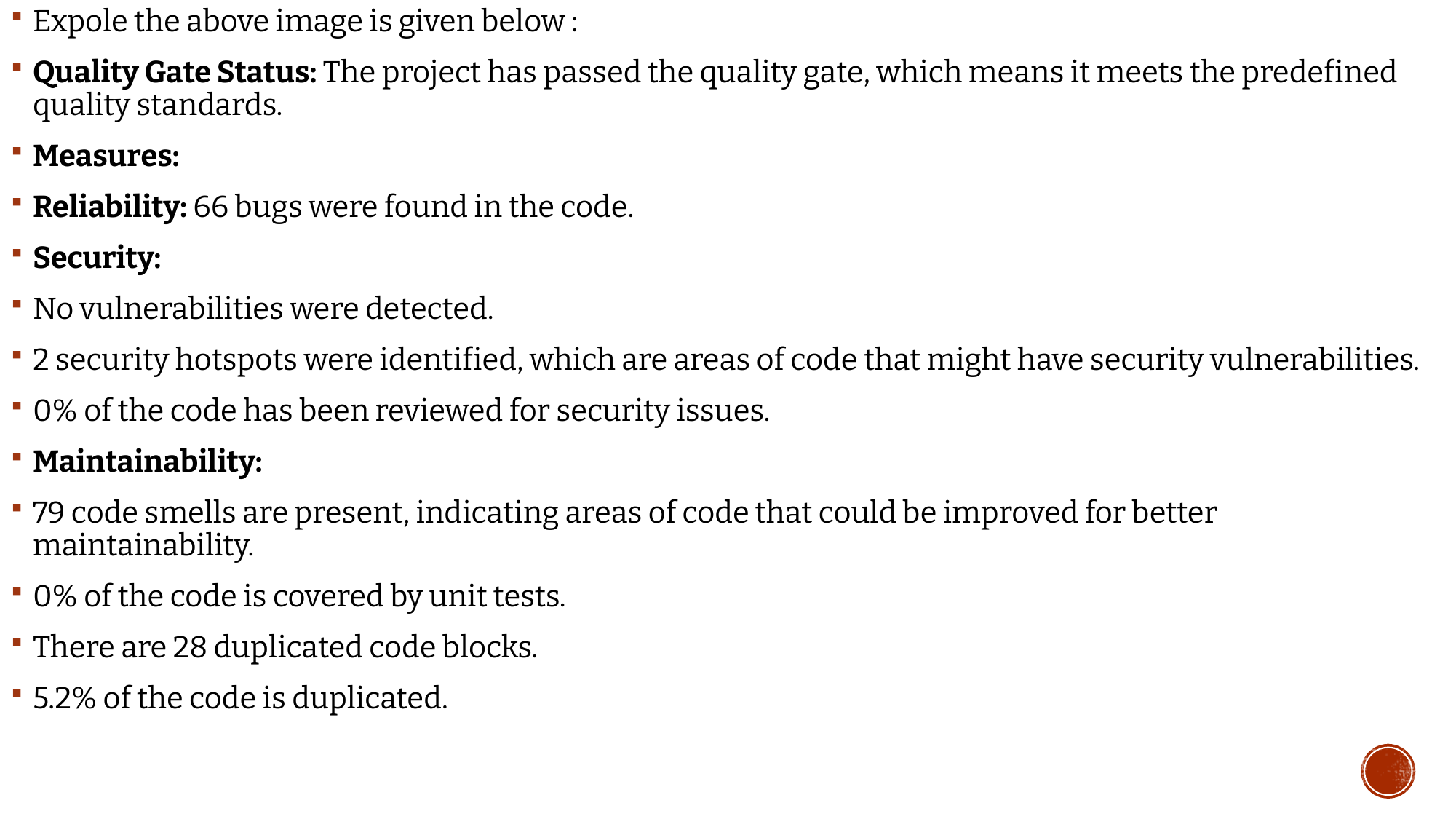

Expole the above image is given below :
Quality Gate Status: The project has passed the quality gate, which means it meets the predefined quality standards.
Measures:
Reliability: 66 bugs were found in the code.
Security:
No vulnerabilities were detected.
2 security hotspots were identified, which are areas of code that might have security vulnerabilities.
0% of the code has been reviewed for security issues.
Maintainability:
79 code smells are present, indicating areas of code that could be improved for better maintainability.
0% of the code is covered by unit tests.
There are 28 duplicated code blocks.
5.2% of the code is duplicated.